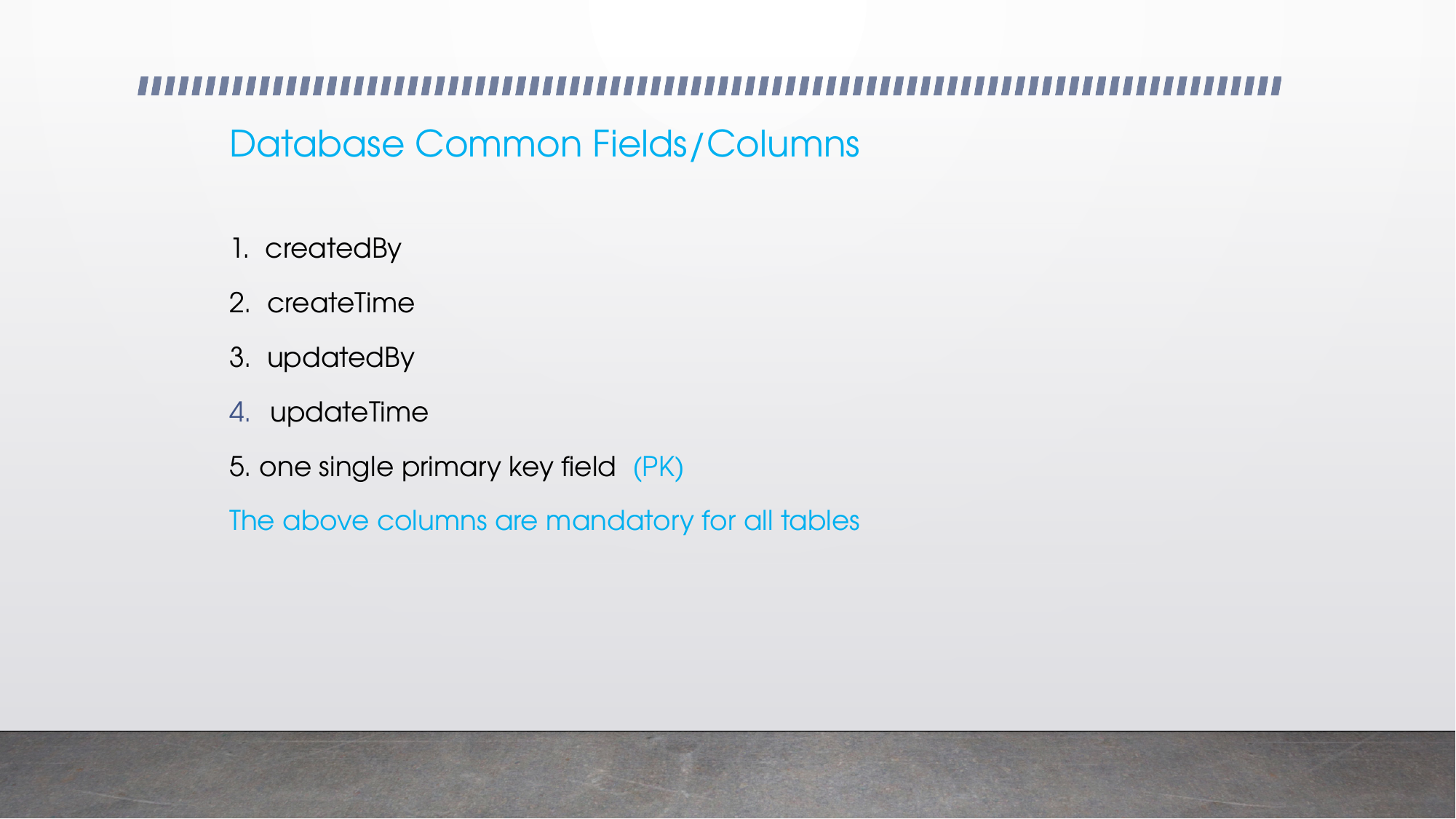

# Database Common Fields/Columns
1.  createdBy
2.  createTime
3.  updatedBy
updateTime
5. one single primary key field  (PK)
The above columns are mandatory for all tables